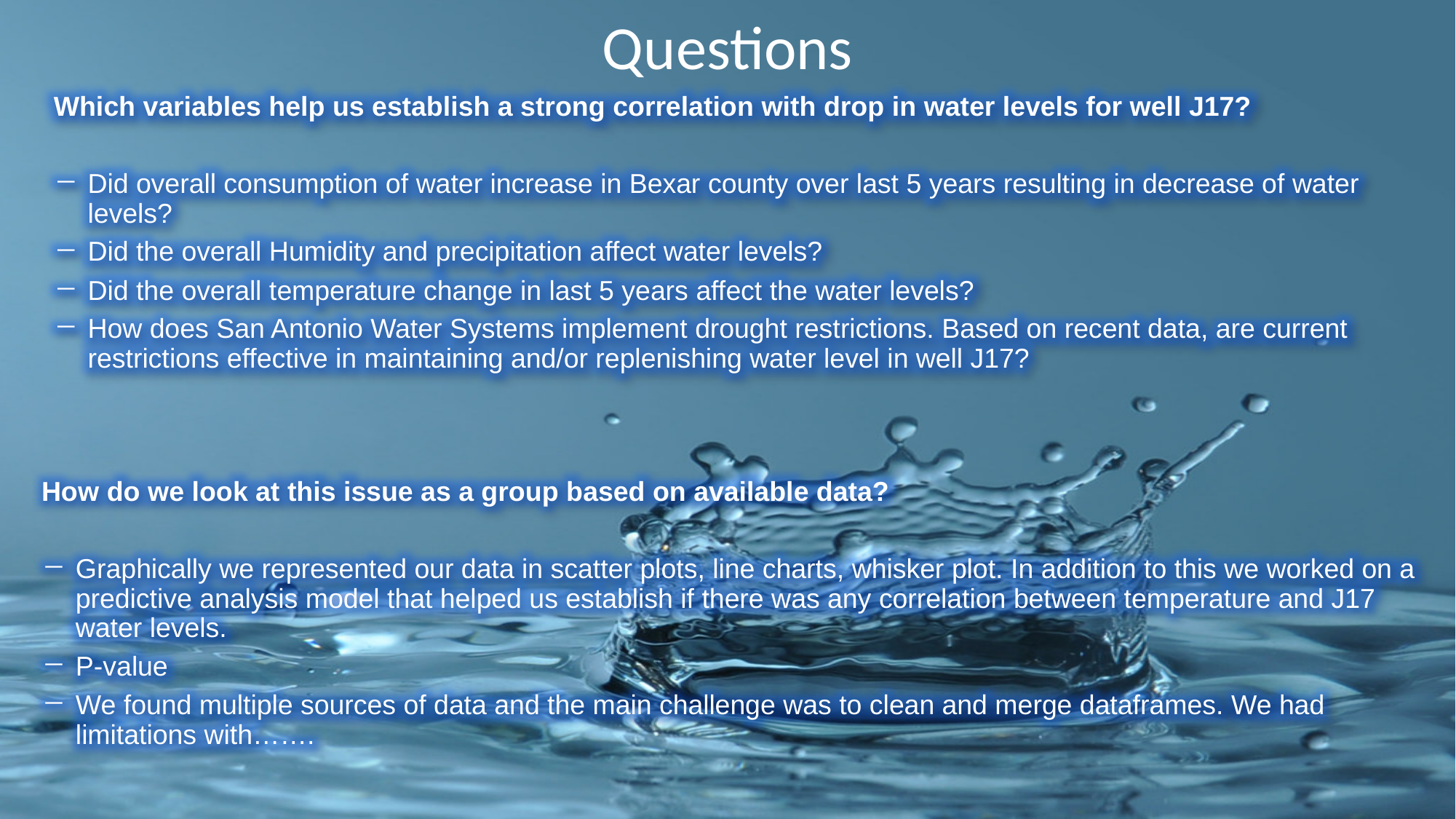

# Questions
Which variables help us establish a strong correlation with drop in water levels for well J17?

Did overall consumption of water increase in Bexar county over last 5 years resulting in decrease of water levels?
Did the overall Humidity and precipitation affect water levels?
Did the overall temperature change in last 5 years affect the water levels?
How does San Antonio Water Systems implement drought restrictions. Based on recent data, are current restrictions effective in maintaining and/or replenishing water level in well J17?

How do we look at this issue as a group based on available data?

Graphically we represented our data in scatter plots, line charts, whisker plot. In addition to this we worked on a predictive analysis model that helped us establish if there was any correlation between temperature and J17 water levels.
P-value
We found multiple sources of data and the main challenge was to clean and merge dataframes. We had limitations with…….